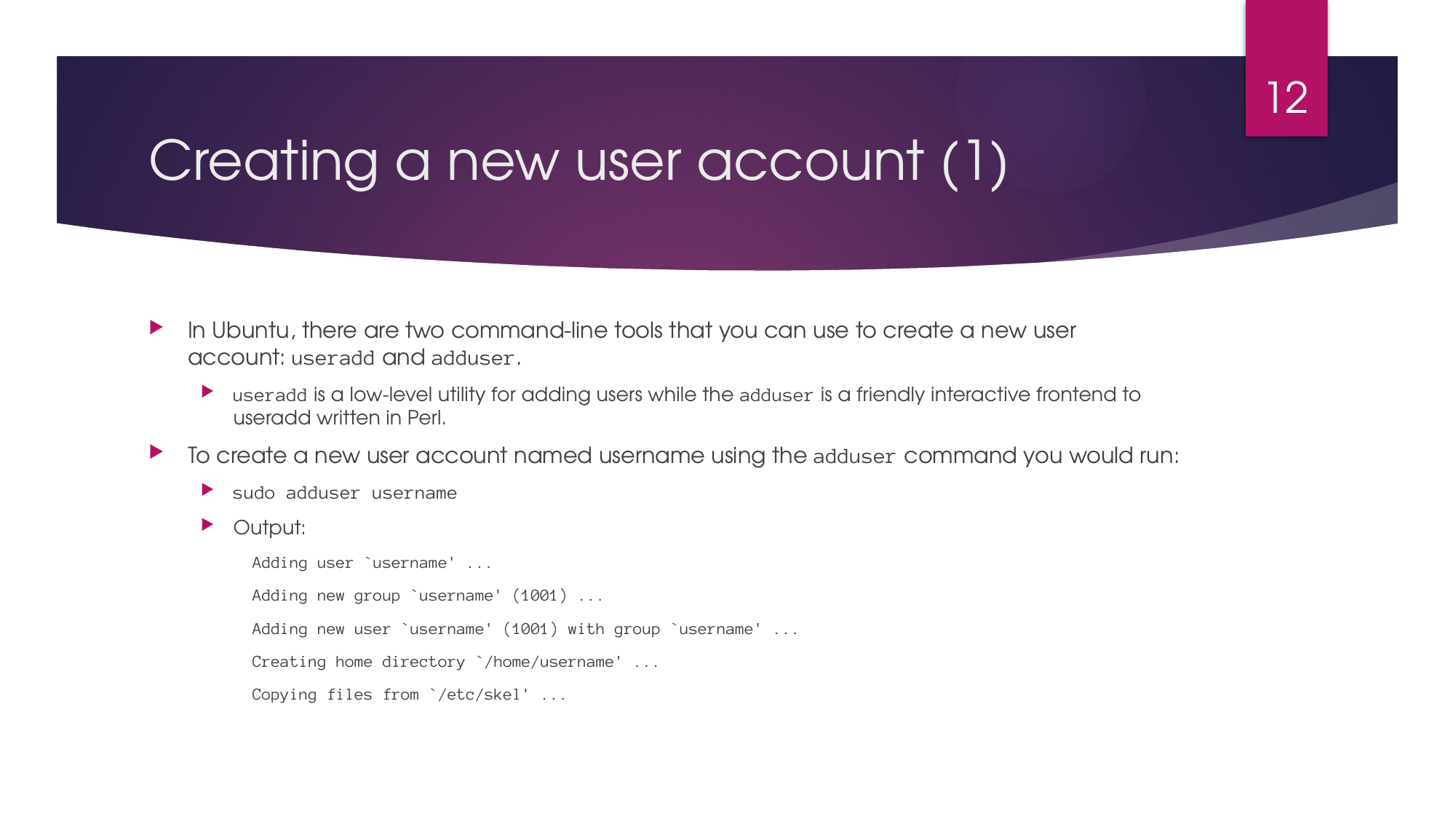

12
# Creating a new user account (1)
In Ubuntu, there are two command-line tools that you can use to create a new user account: useradd and adduser.
useradd is a low-level utility for adding users while the adduser is a friendly interactive frontend to useradd written in Perl.
To create a new user account named username using the adduser command you would run:
sudo adduser username
Output:
Adding user `username' ...
Adding new group `username' (1001) ...
Adding new user `username' (1001) with group `username' ...
Creating home directory `/home/username' ...
Copying files from `/etc/skel' ...